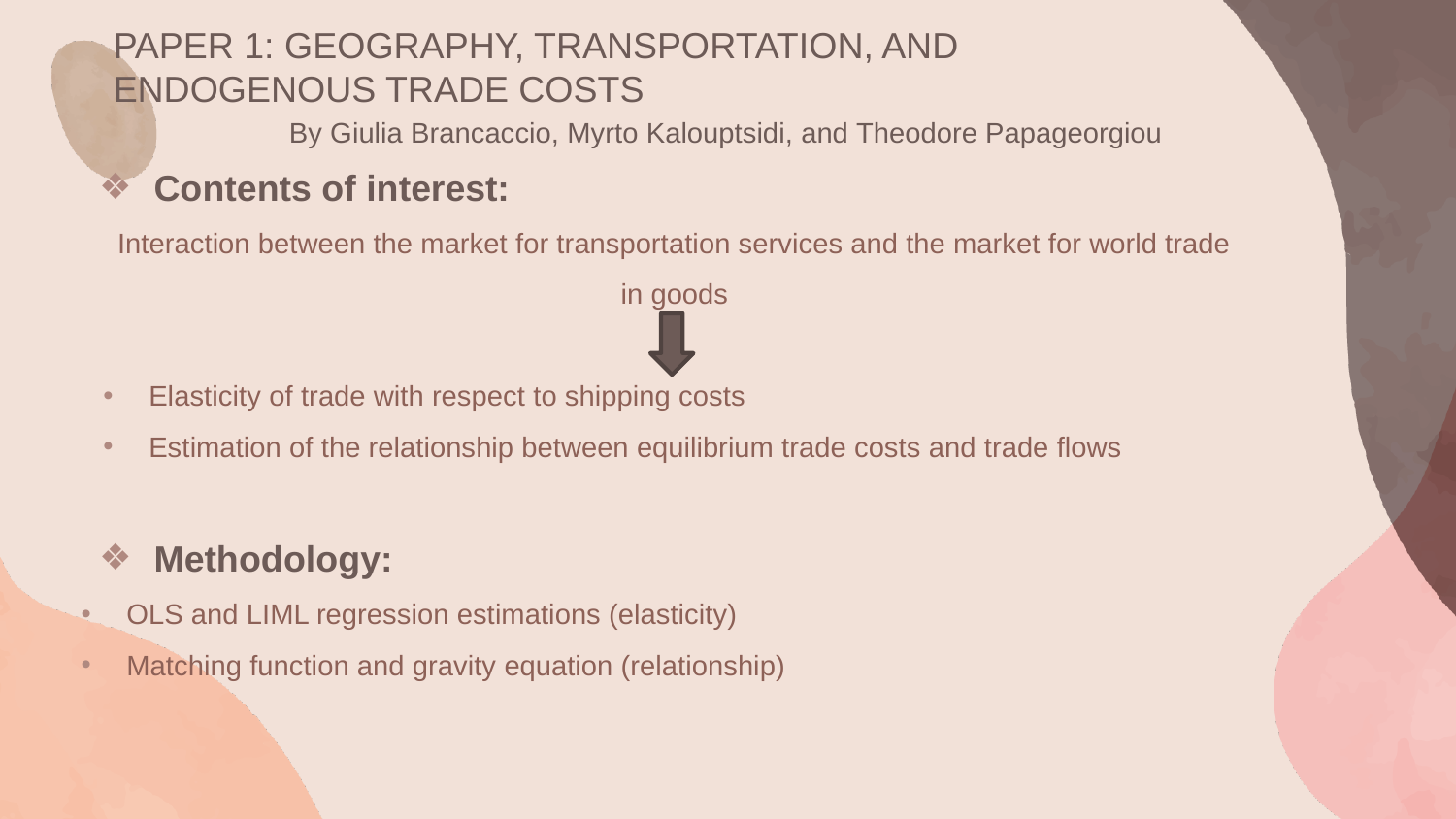

PAPER 1: GEOGRAPHY, TRANSPORTATION, AND ENDOGENOUS TRADE COSTS

By Giulia Brancaccio, Myrto Kalouptsidi, and Theodore Papageorgiou

Contents of interest:
Interaction between the market for transportation services and the market for world trade in goods

Elasticity of trade with respect to shipping costs
Estimation of the relationship between equilibrium trade costs and trade flows

Methodology:
OLS and LIML regression estimations (elasticity)
Matching function and gravity equation (relationship)